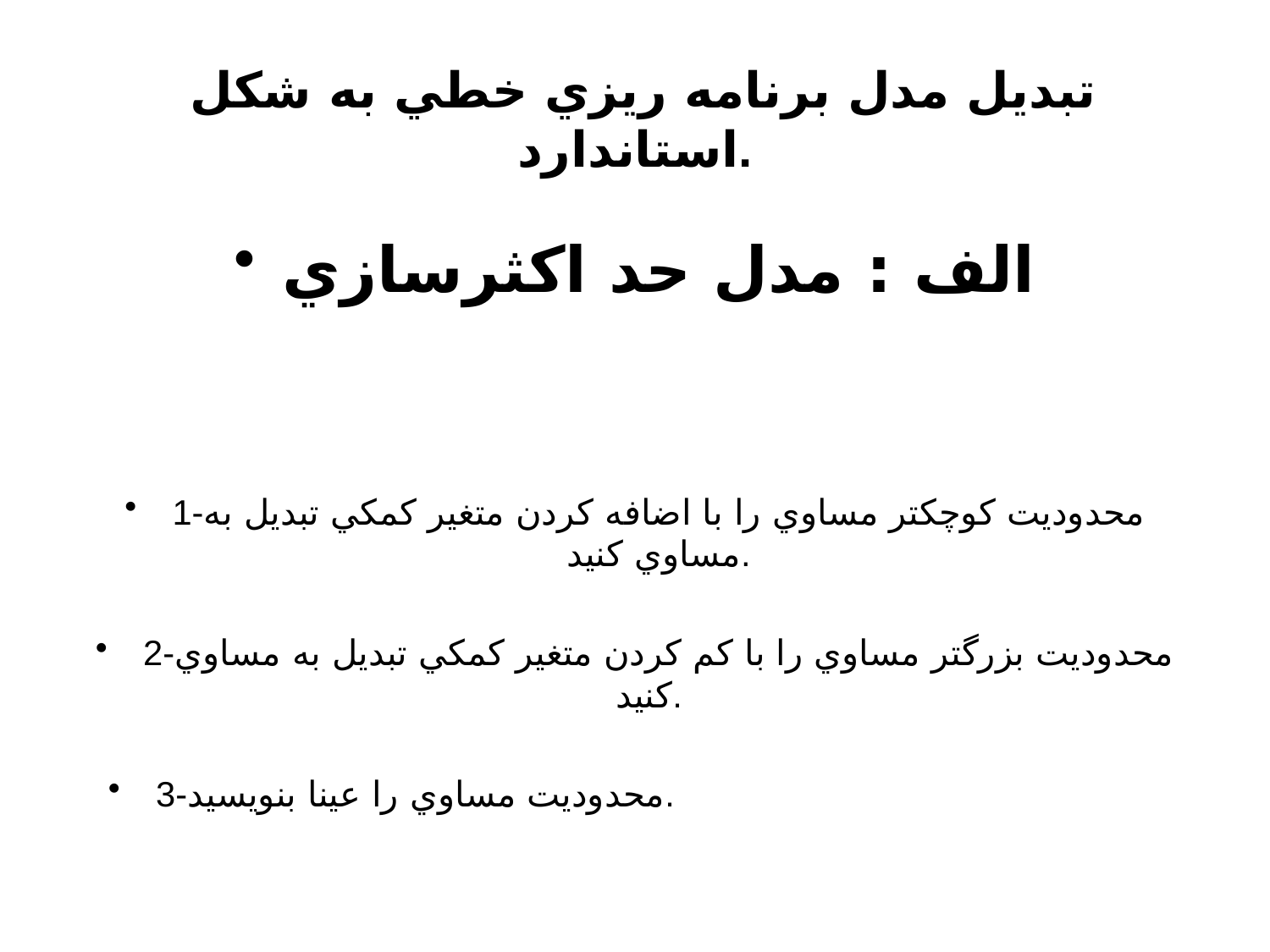

# تبديل مدل برنامه ريزي خطي به شکل استاندارد.
الف : مدل حد اکثرسازي

1-محدوديت کوچکتر مساوي را با اضافه کردن متغير کمکي تبديل به مساوي کنيد.

2-محدوديت بزرگتر مساوي را با کم کردن متغير کمکي تبديل به مساوي کنيد.

3-محدوديت مساوي را عينا بنويسيد.